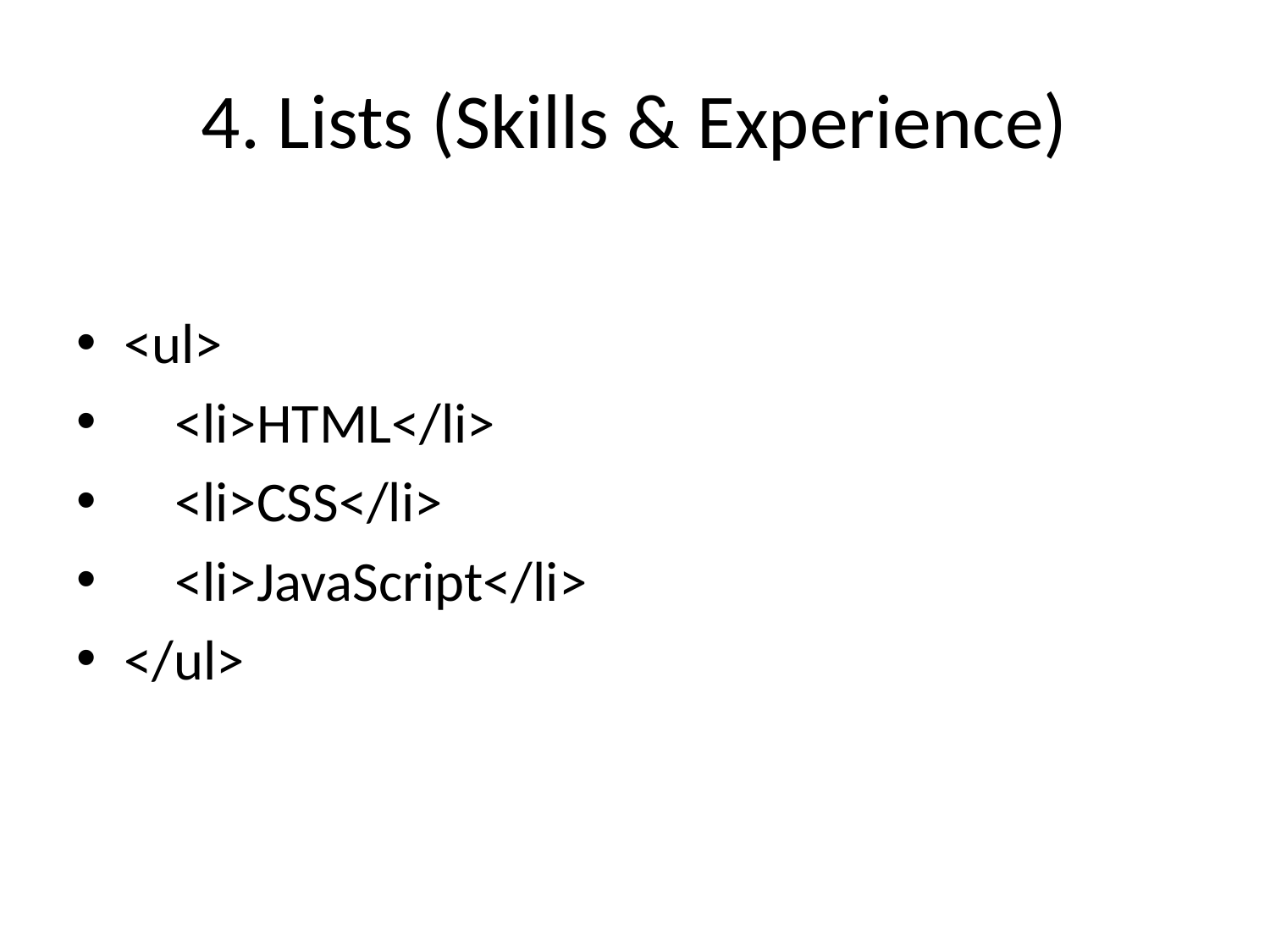

# 4. Lists (Skills & Experience)

<ul>
    <li>HTML</li>
    <li>CSS</li>
    <li>JavaScript</li>
</ul>